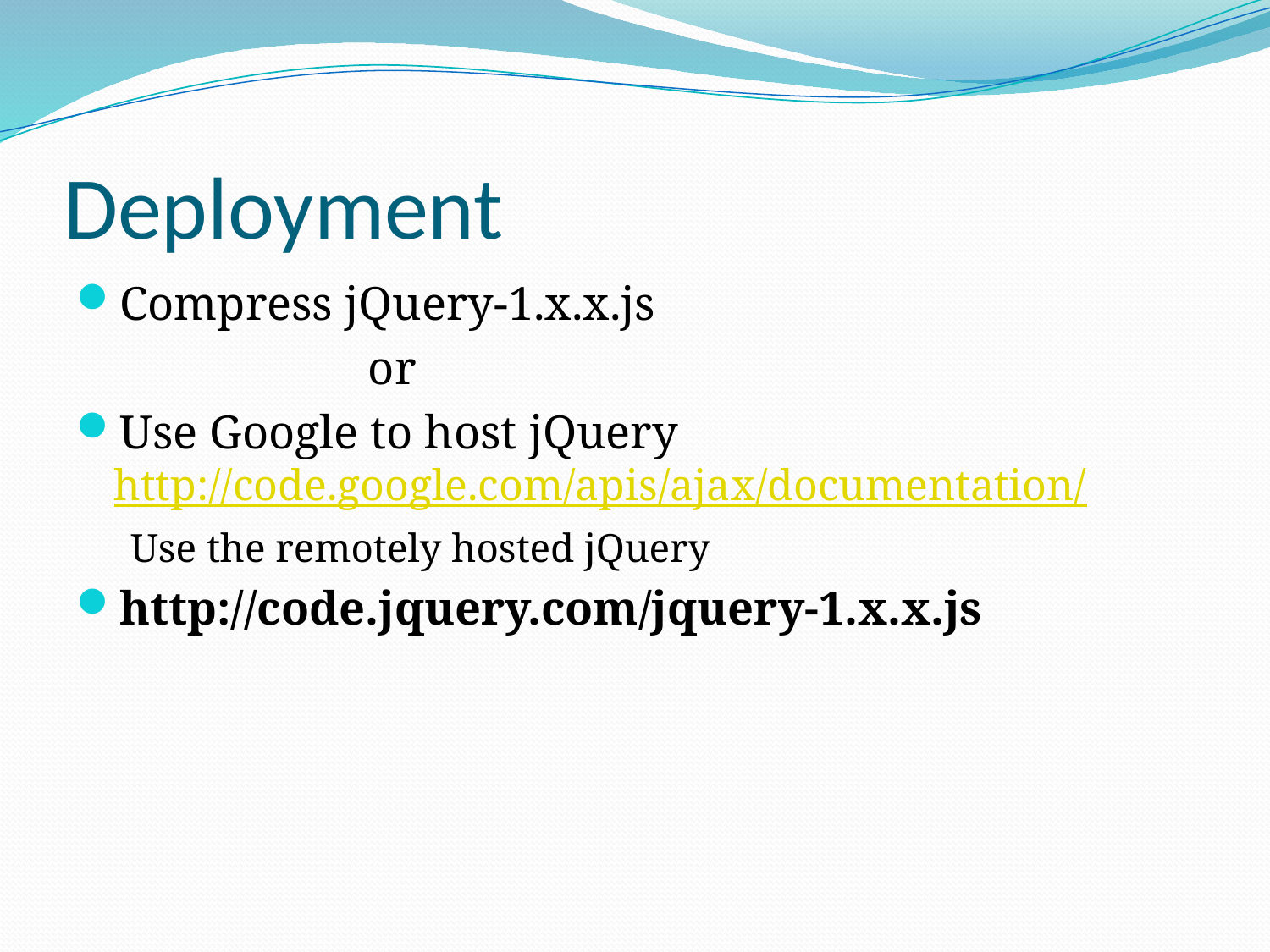

# Deployment
Compress jQuery-1.x.x.js
			or
Use Google to host jQuery
http://code.google.com/apis/ajax/documentation/
Use the remotely hosted jQuery
http://code.jquery.com/jquery-1.x.x.js